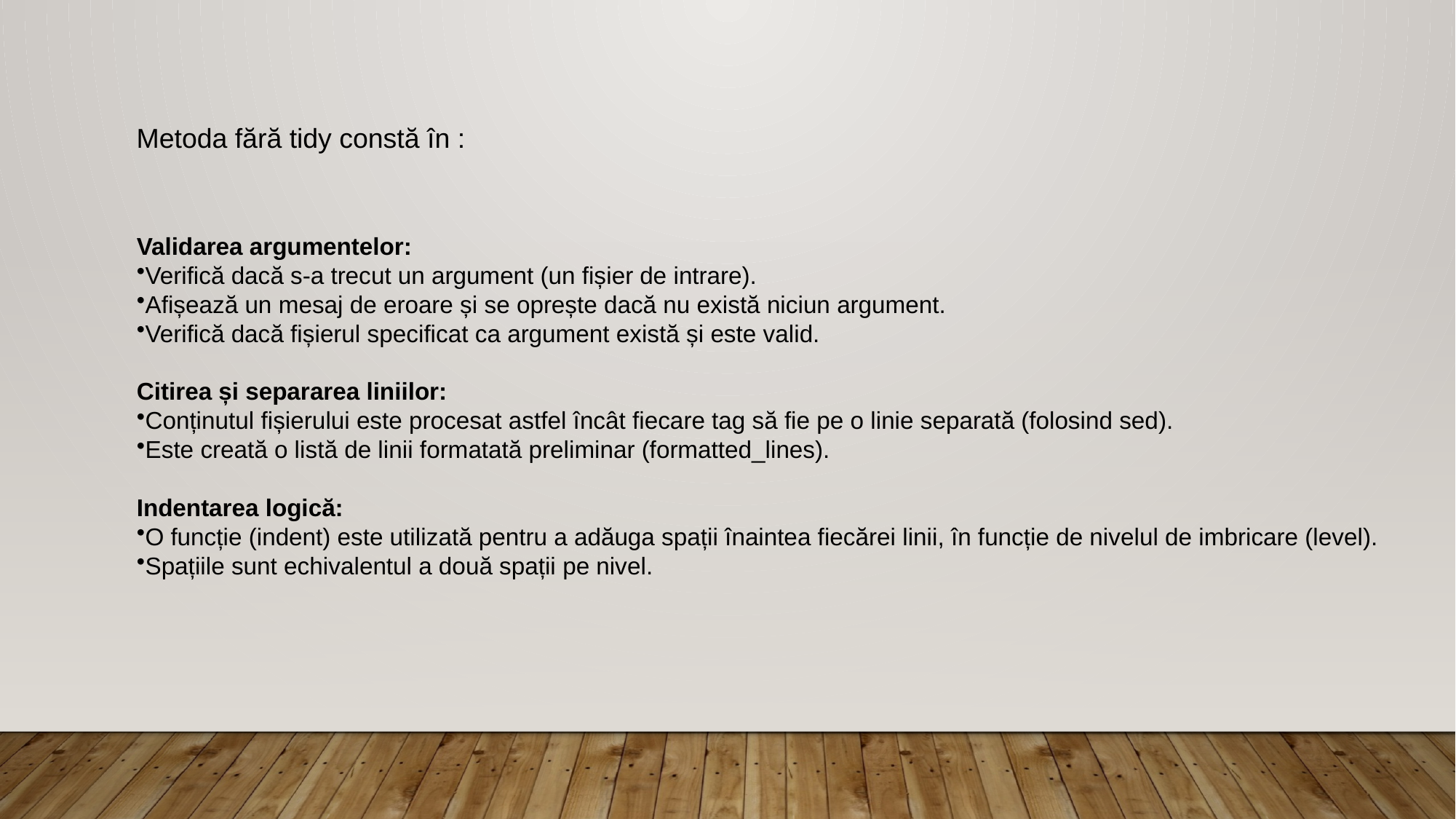

Metoda fără tidy constă în :

Validarea argumentelor:
Verifică dacă s-a trecut un argument (un fișier de intrare).
Afișează un mesaj de eroare și se oprește dacă nu există niciun argument.
Verifică dacă fișierul specificat ca argument există și este valid.

Citirea și separarea liniilor:
Conținutul fișierului este procesat astfel încât fiecare tag să fie pe o linie separată (folosind sed).
Este creată o listă de linii formatată preliminar (formatted_lines).

Indentarea logică:
O funcție (indent) este utilizată pentru a adăuga spații înaintea fiecărei linii, în funcție de nivelul de imbricare (level).
Spațiile sunt echivalentul a două spații pe nivel.